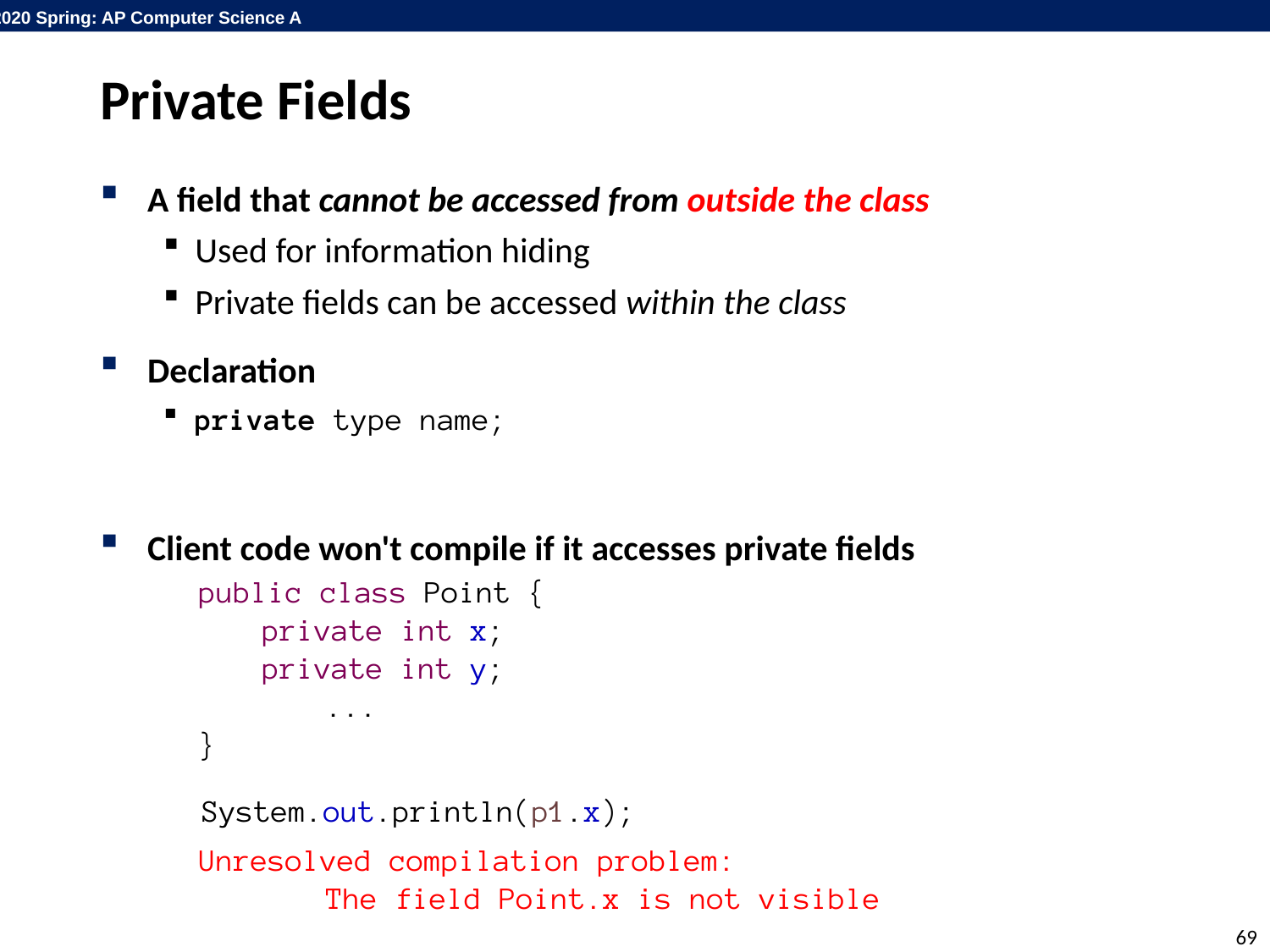

# Private Fields
A field that cannot be accessed from outside the class
Used for information hiding
Private fields can be accessed within the class
Declaration
private type name;

Client code won't compile if it accesses private fields
public class Point {
private int x;
private int y;
	...
}
System.out.println(p1.x);
Unresolved compilation problem:
	The field Point.x is not visible
69